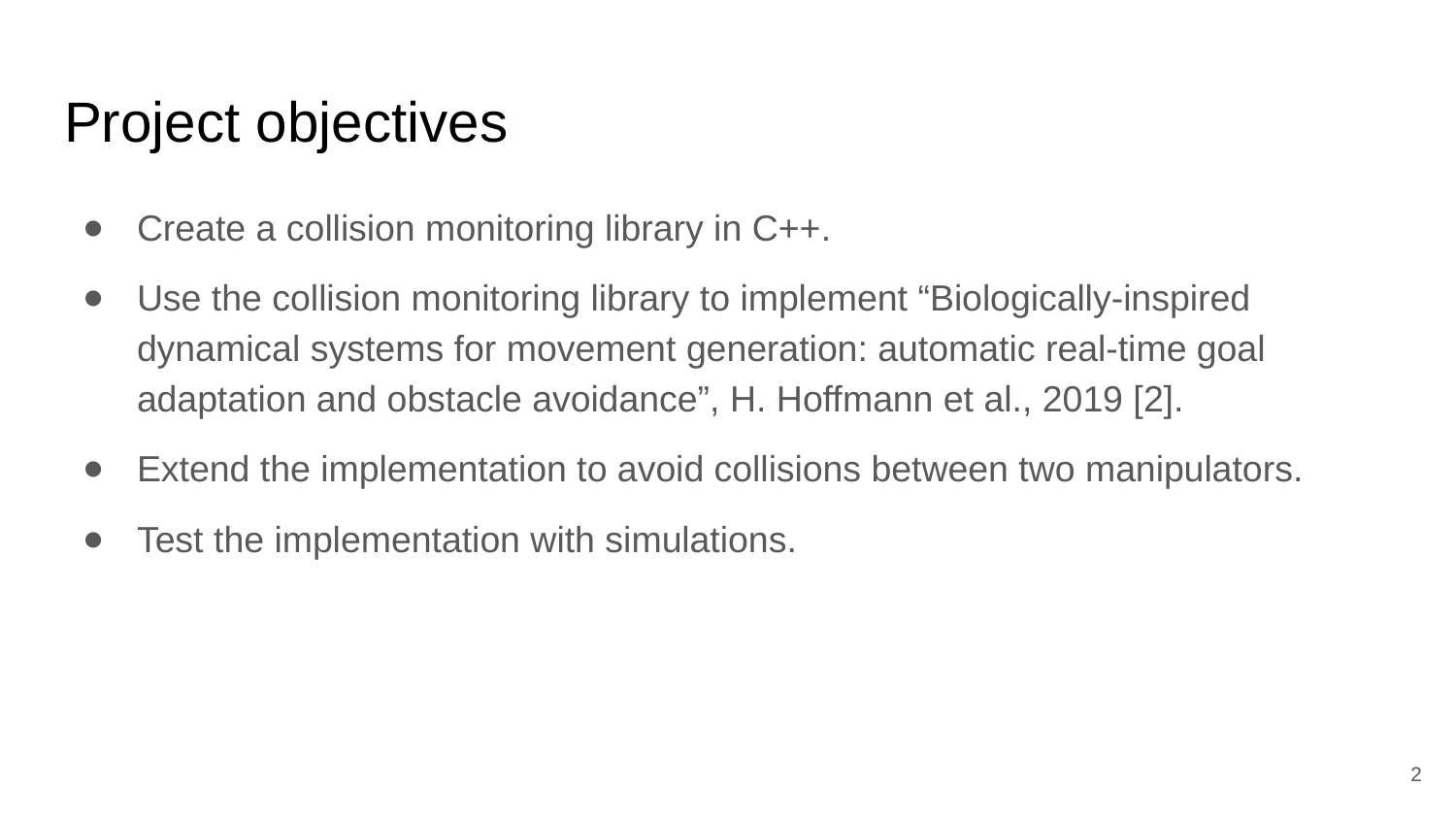

# Project objectives
Create a collision monitoring library in C++.
Use the collision monitoring library to implement “Biologically-inspired dynamical systems for movement generation: automatic real-time goal adaptation and obstacle avoidance”, H. Hoffmann et al., 2019 [2].
Extend the implementation to avoid collisions between two manipulators.
Test the implementation with simulations.
2